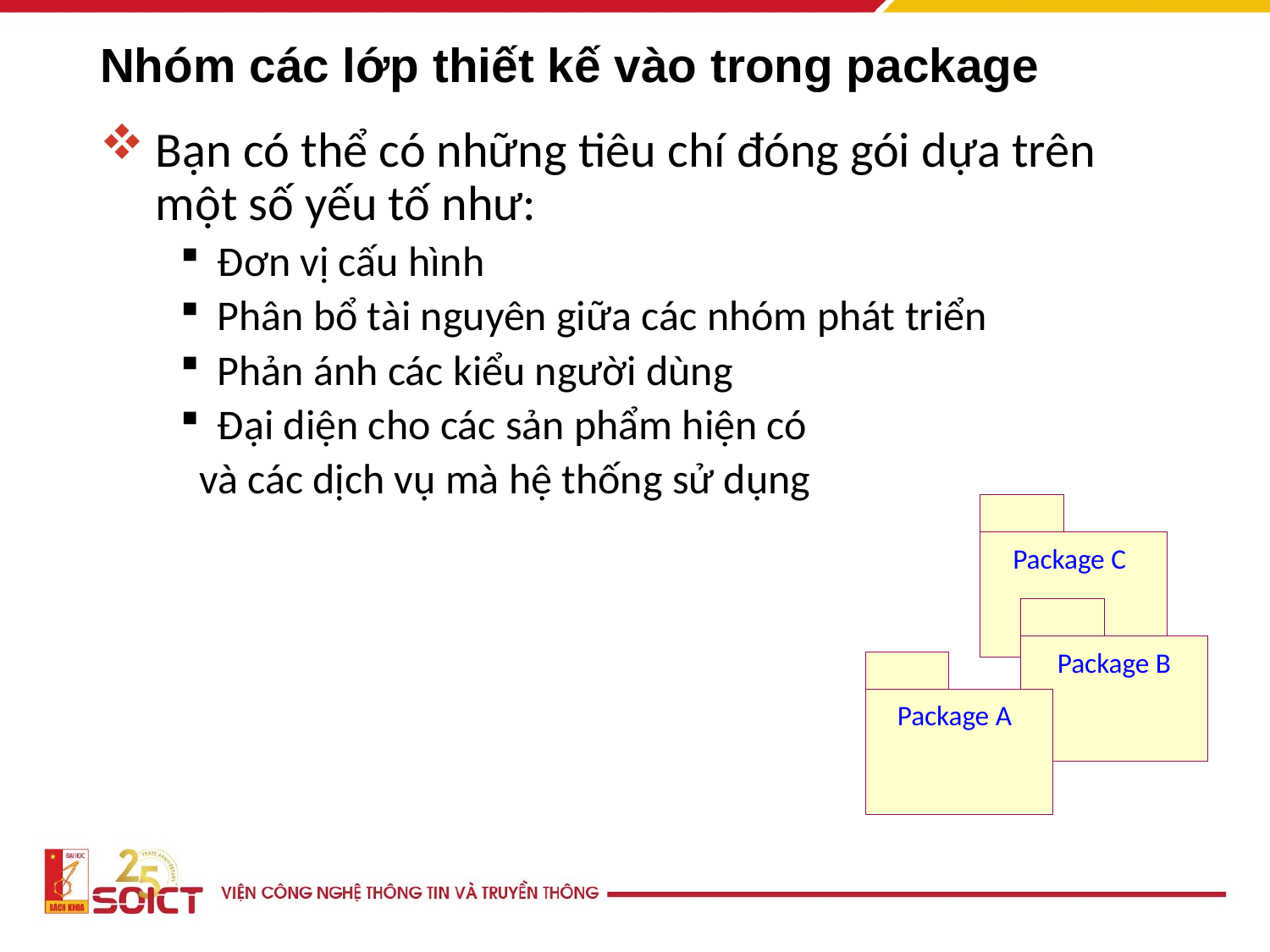

# Nhóm các lớp thiết kế vào trong package
Bạn có thể có những tiêu chí đóng gói dựa trên một số yếu tố như:
Đơn vị cấu hình
Phân bổ tài nguyên giữa các nhóm phát triển
Phản ánh các kiểu người dùng
Đại diện cho các sản phẩm hiện có
  và các dịch vụ mà hệ thống sử dụng

Package C

Package B

Package A